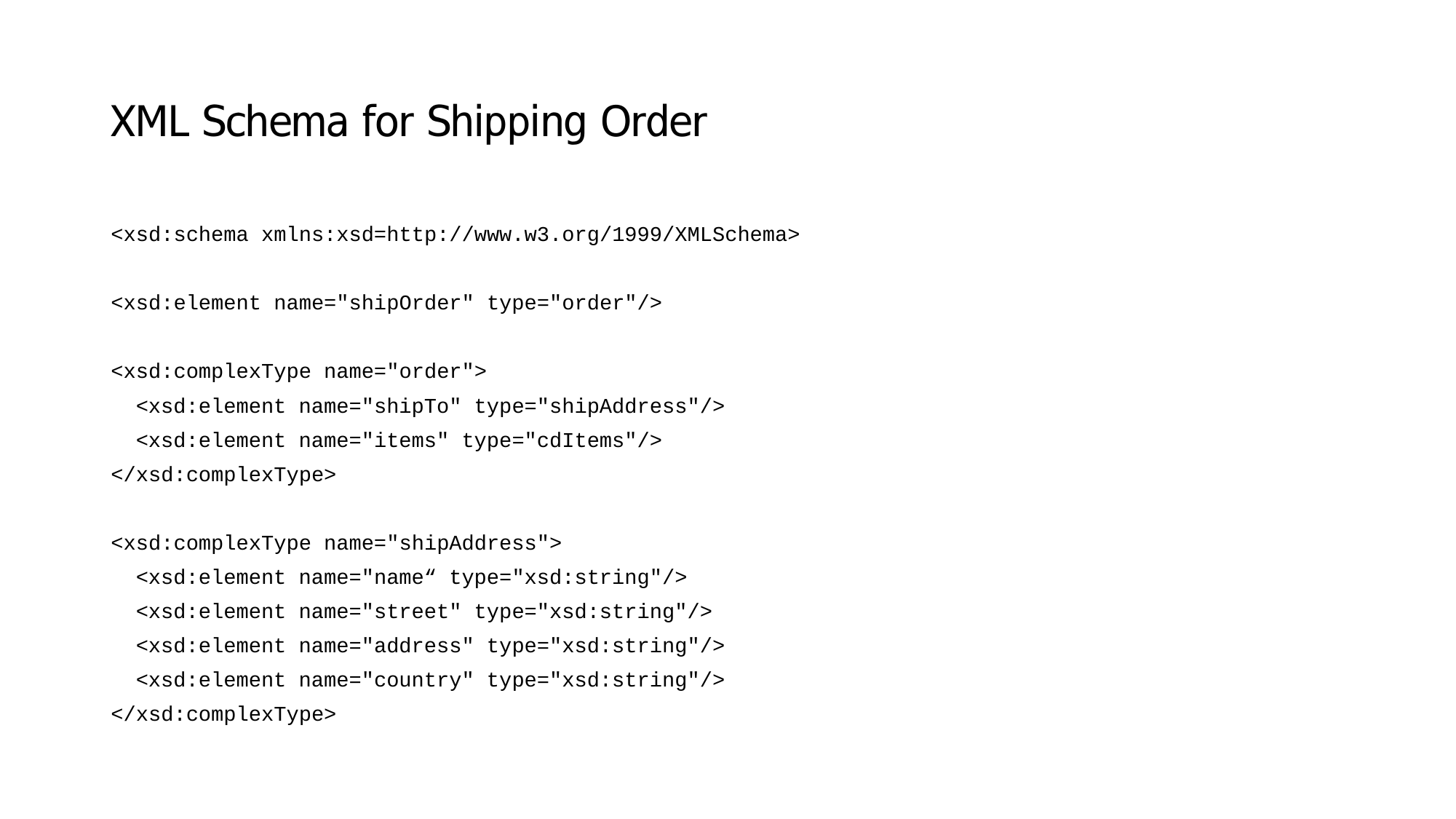

# XML Schema for Shipping Order
<xsd:schema xmlns:xsd=http://www.w3.org/1999/XMLSchema>

<xsd:element name="shipOrder" type="order"/>

<xsd:complexType name="order">
  <xsd:element name="shipTo" type="shipAddress"/>
  <xsd:element name="items" type="cdItems"/>
</xsd:complexType>

<xsd:complexType name="shipAddress">
  <xsd:element name="name“ type="xsd:string"/>
  <xsd:element name="street" type="xsd:string"/>
  <xsd:element name="address" type="xsd:string"/>
  <xsd:element name="country" type="xsd:string"/>
</xsd:complexType>